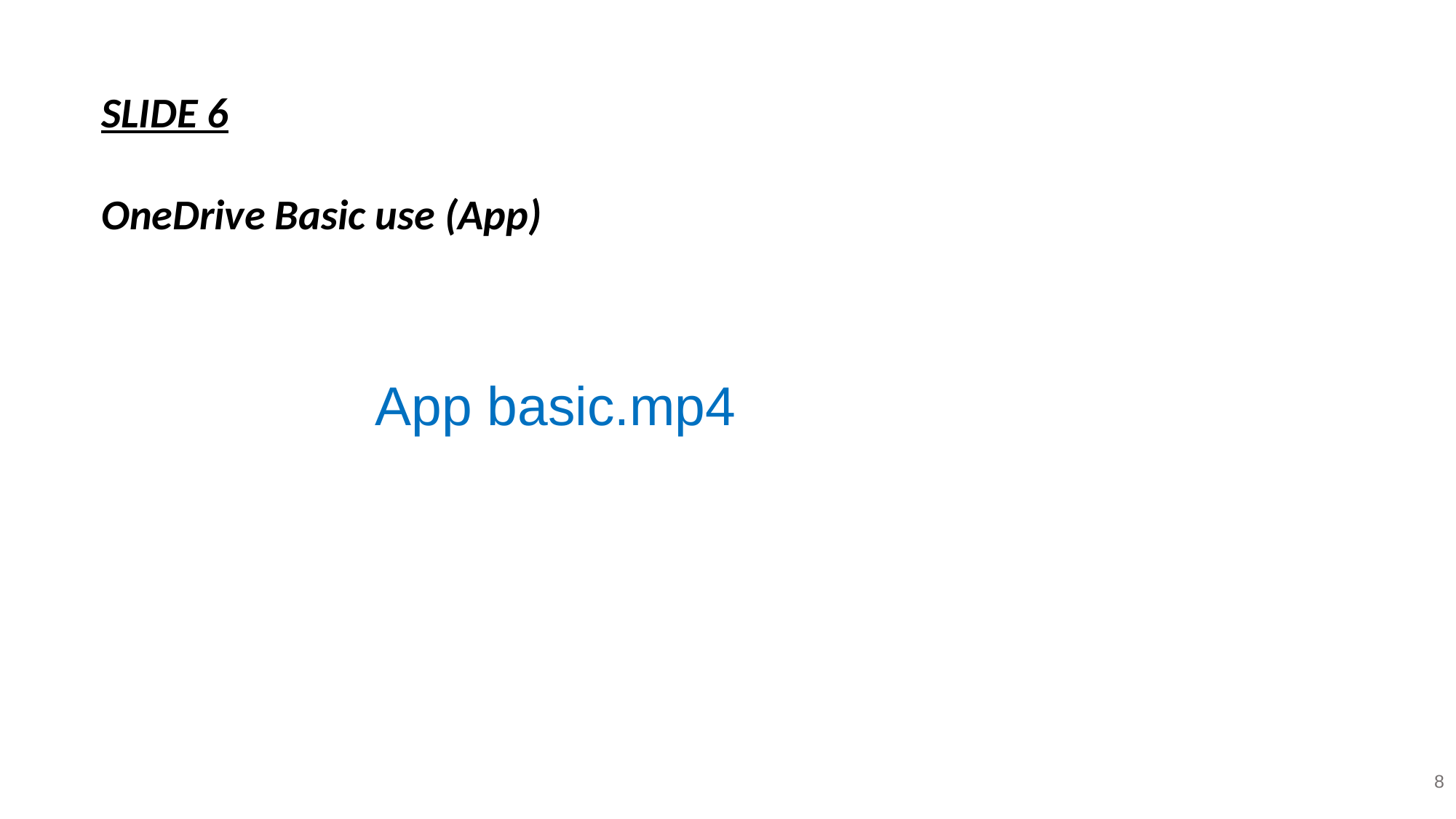

SLIDE 6

OneDrive Basic use (App)

App basic.mp4
8